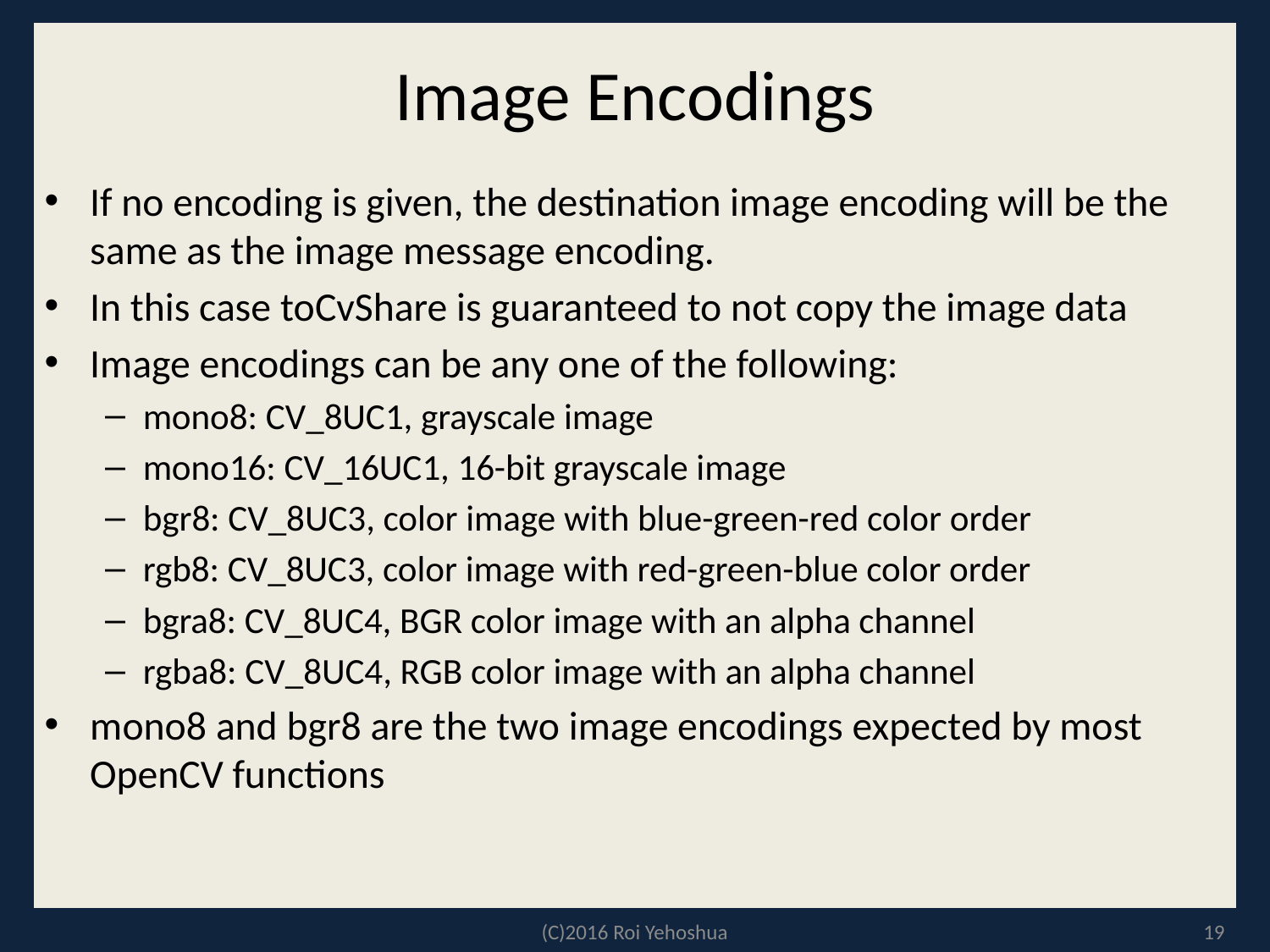

# Image Encodings
If no encoding is given, the destination image encoding will be the same as the image message encoding.
In this case toCvShare is guaranteed to not copy the image data
Image encodings can be any one of the following:
mono8: CV_8UC1, grayscale image
mono16: CV_16UC1, 16-bit grayscale image
bgr8: CV_8UC3, color image with blue-green-red color order
rgb8: CV_8UC3, color image with red-green-blue color order
bgra8: CV_8UC4, BGR color image with an alpha channel
rgba8: CV_8UC4, RGB color image with an alpha channel
mono8 and bgr8 are the two image encodings expected by most OpenCV functions

(C)2016 Roi Yehoshua
19